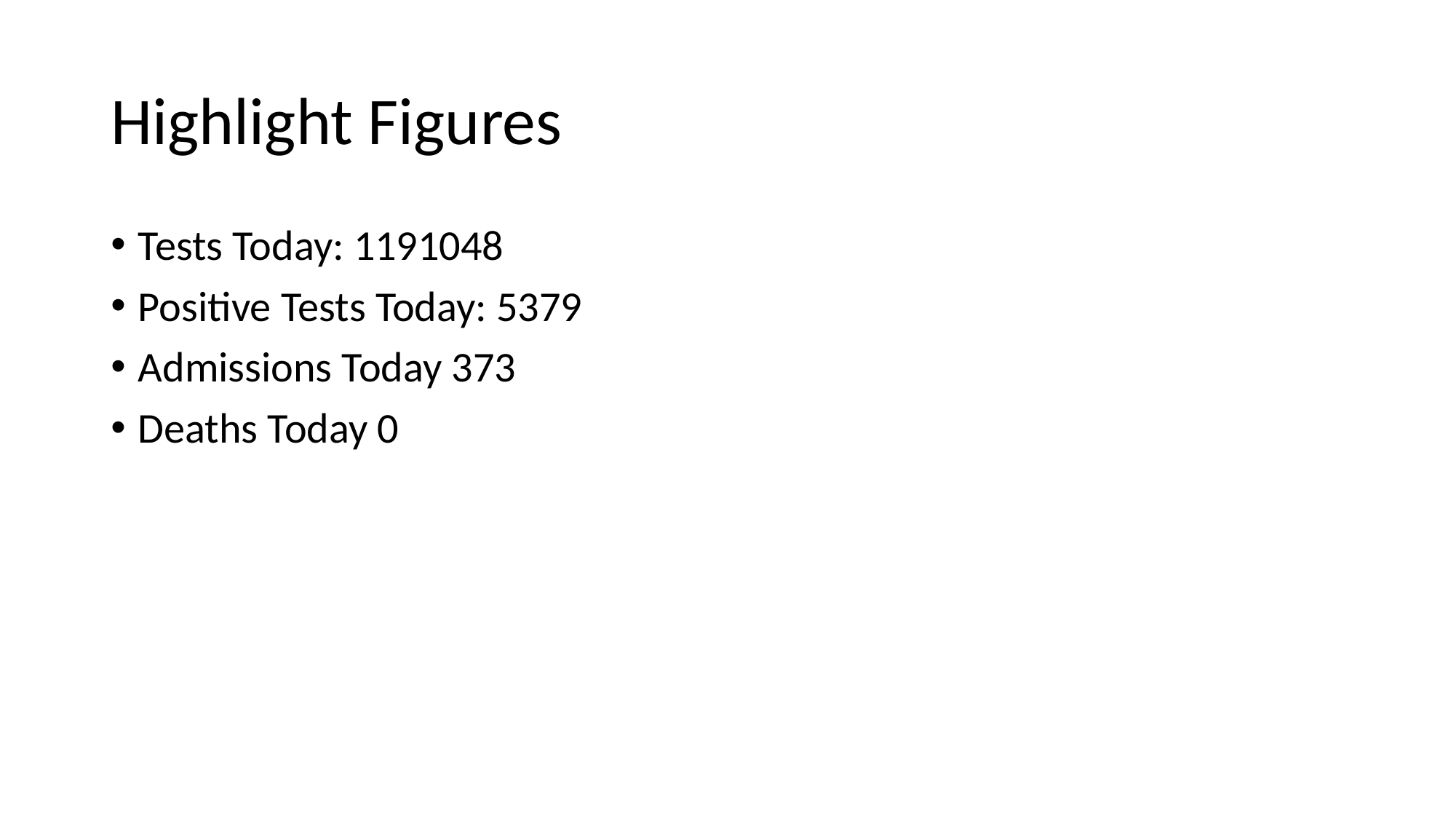

# Highlight Figures
Tests Today: 1191048
Positive Tests Today: 5379
Admissions Today 373
Deaths Today 0